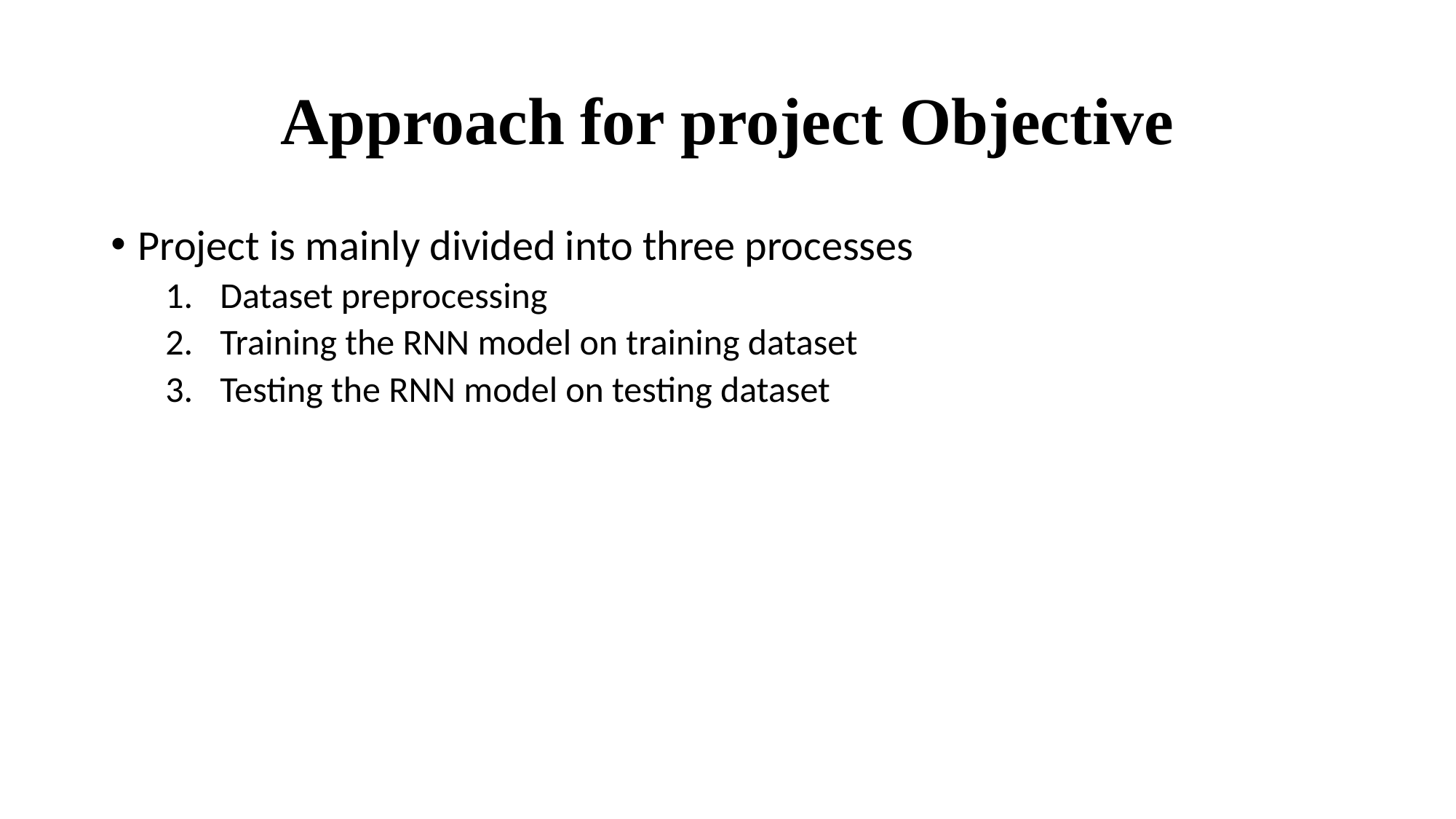

# Approach for project Objective
Project is mainly divided into three processes
Dataset preprocessing
Training the RNN model on training dataset
Testing the RNN model on testing dataset